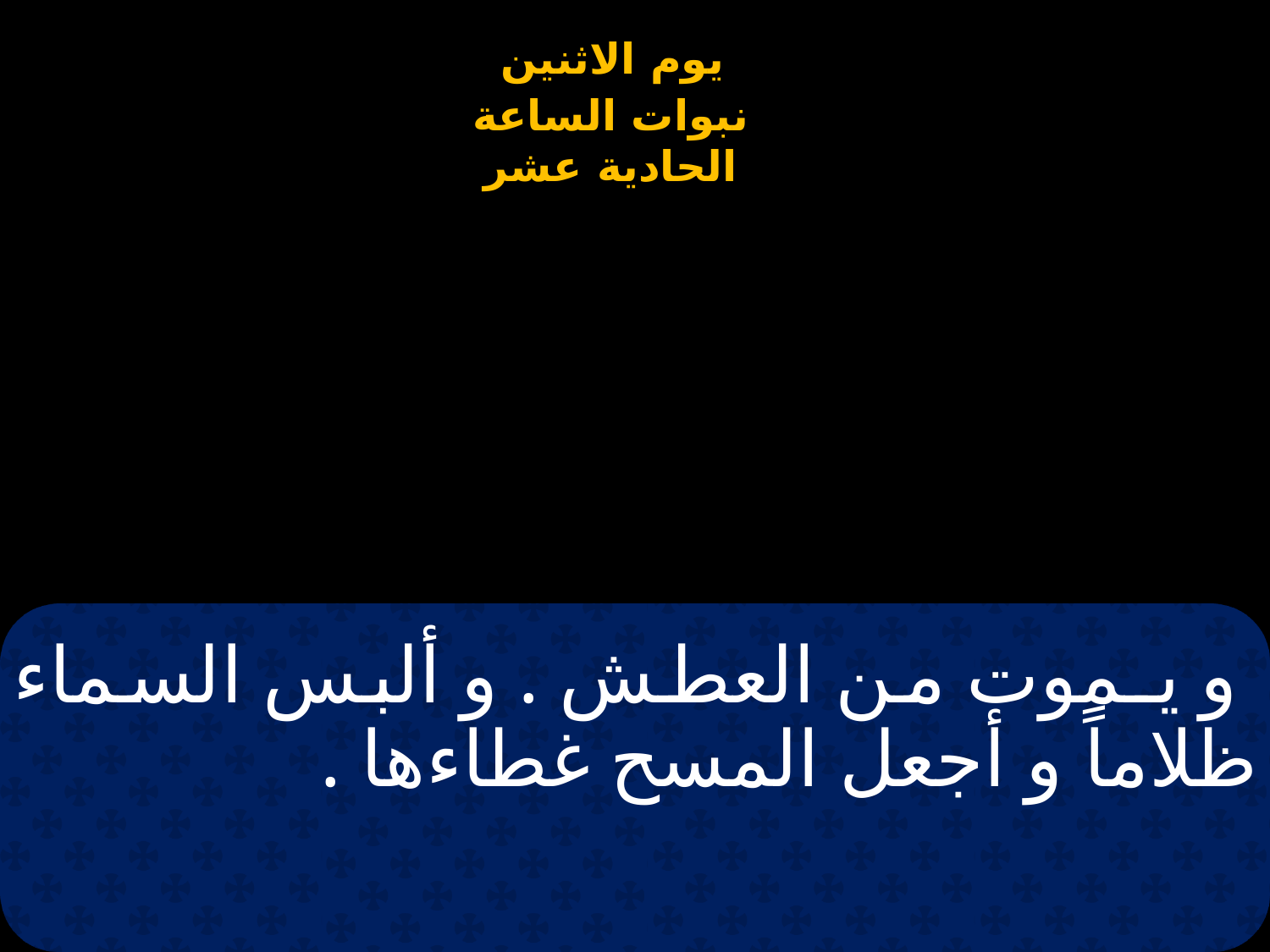

# و يـموت من العطش . و ألبس السماء ظلاماً و أجعل المسح غطاءها .